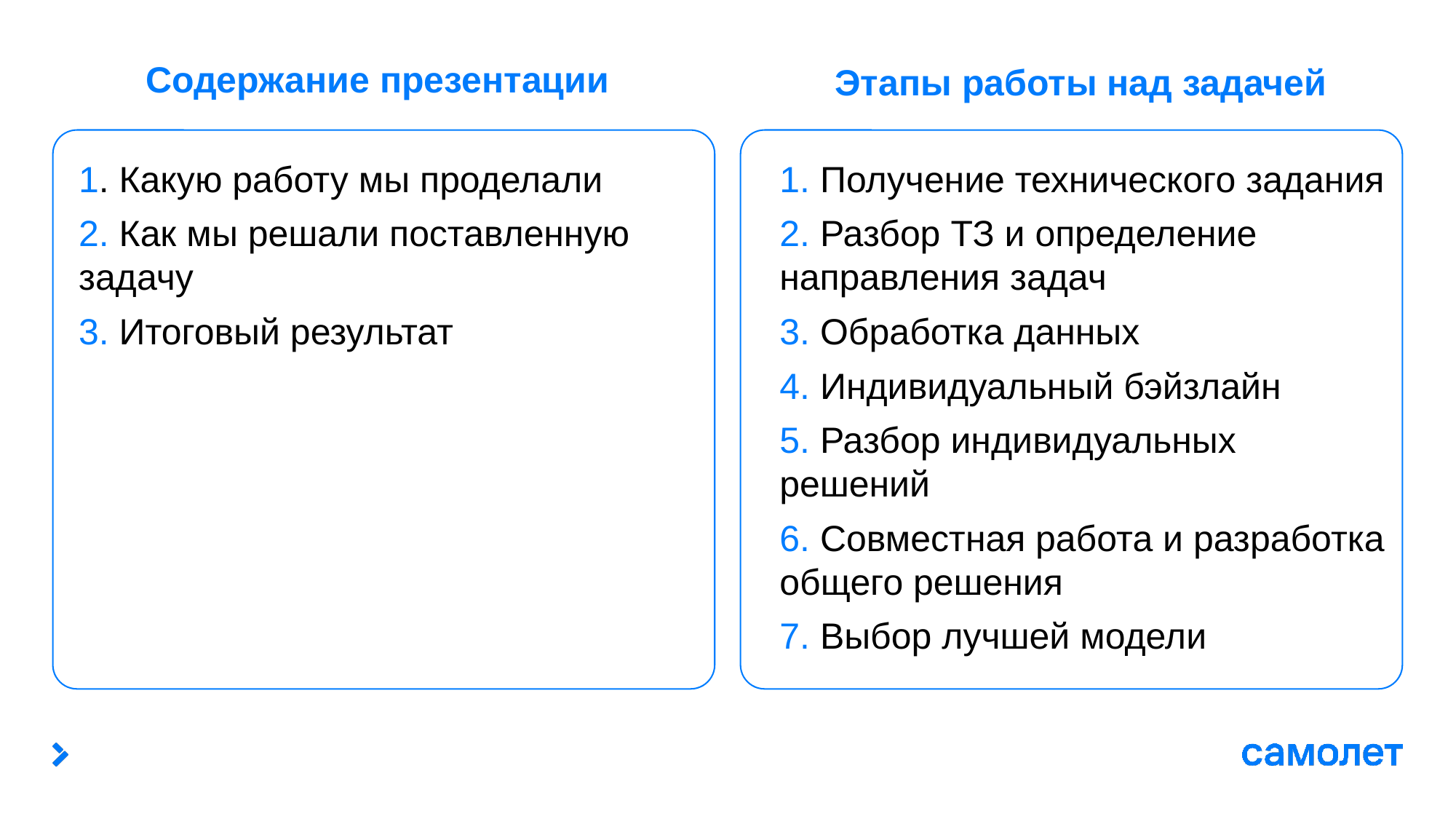

Содержание презентации
Этапы работы над задачей
1. Какую работу мы проделали
2. Как мы решали поставленную задачу
3. Итоговый результат
1. Получение технического задания
2. Разбор ТЗ и определение направления задач
3. Обработка данных
4. Индивидуальный бэйзлайн
5. Разбор индивидуальных решений
6. Совместная работа и разработка общего решения
7. Выбор лучшей модели